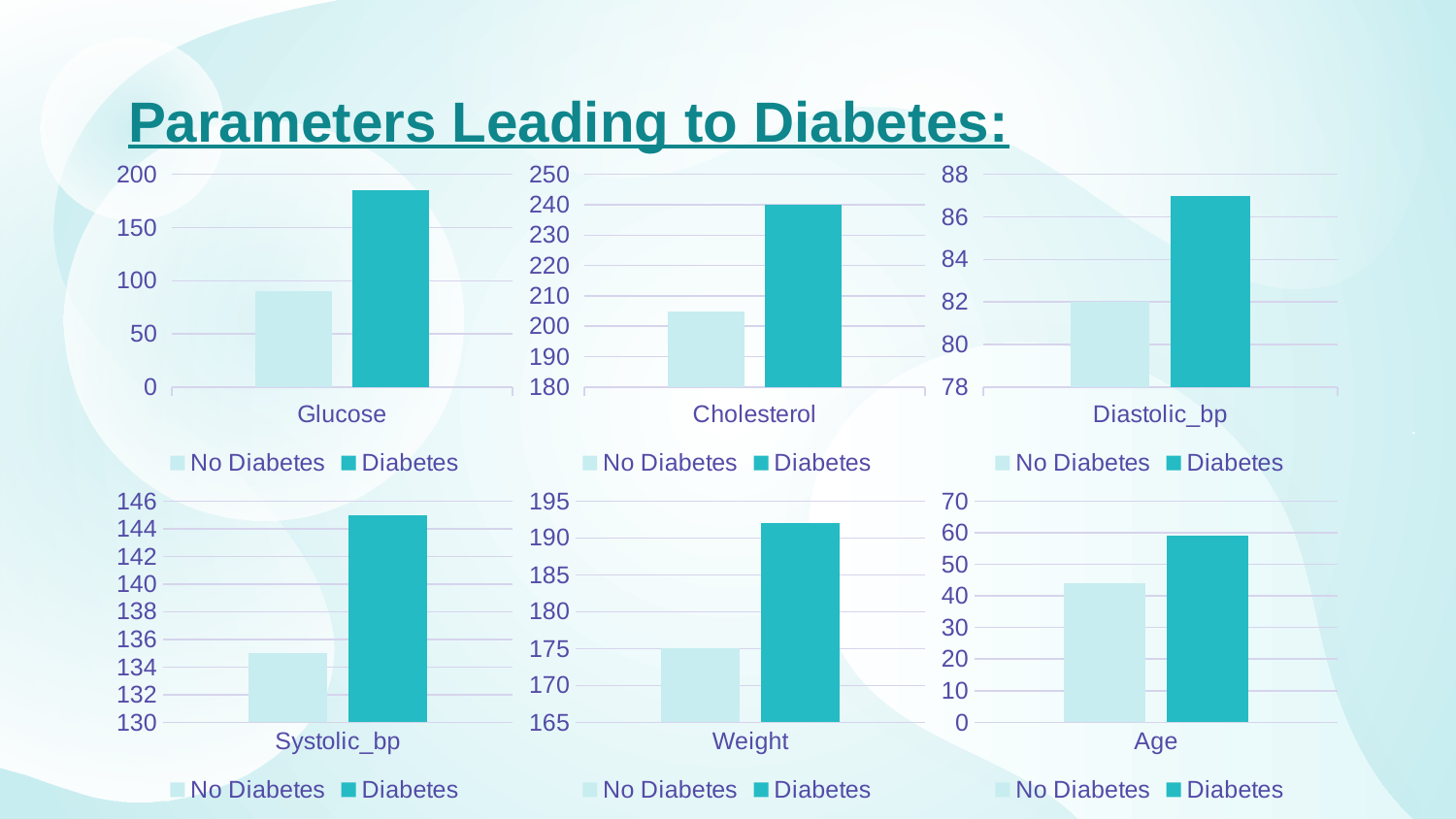

# Parameters Leading to Diabetes:

### Chart

| Category | No Diabetes | Diabetes |
|---|---|---|
| Glucose | 90.0 | 185.0 |

### Chart

| Category | No Diabetes | Diabetes |
|---|---|---|
| Cholesterol | 205.0 | 240.0 |

### Chart

| Category | No Diabetes | Diabetes |
|---|---|---|
| Diastolic_bp | 82.0 | 87.0 |

### Chart

| Category | No Diabetes | Diabetes |
|---|---|---|
| Systolic_bp | 135.0 | 145.0 |

### Chart

| Category | No Diabetes | Diabetes |
|---|---|---|
| Weight | 175.0 | 192.0 |

### Chart

| Category | No Diabetes | Diabetes |
|---|---|---|
| Age | 44.0 | 59.0 |